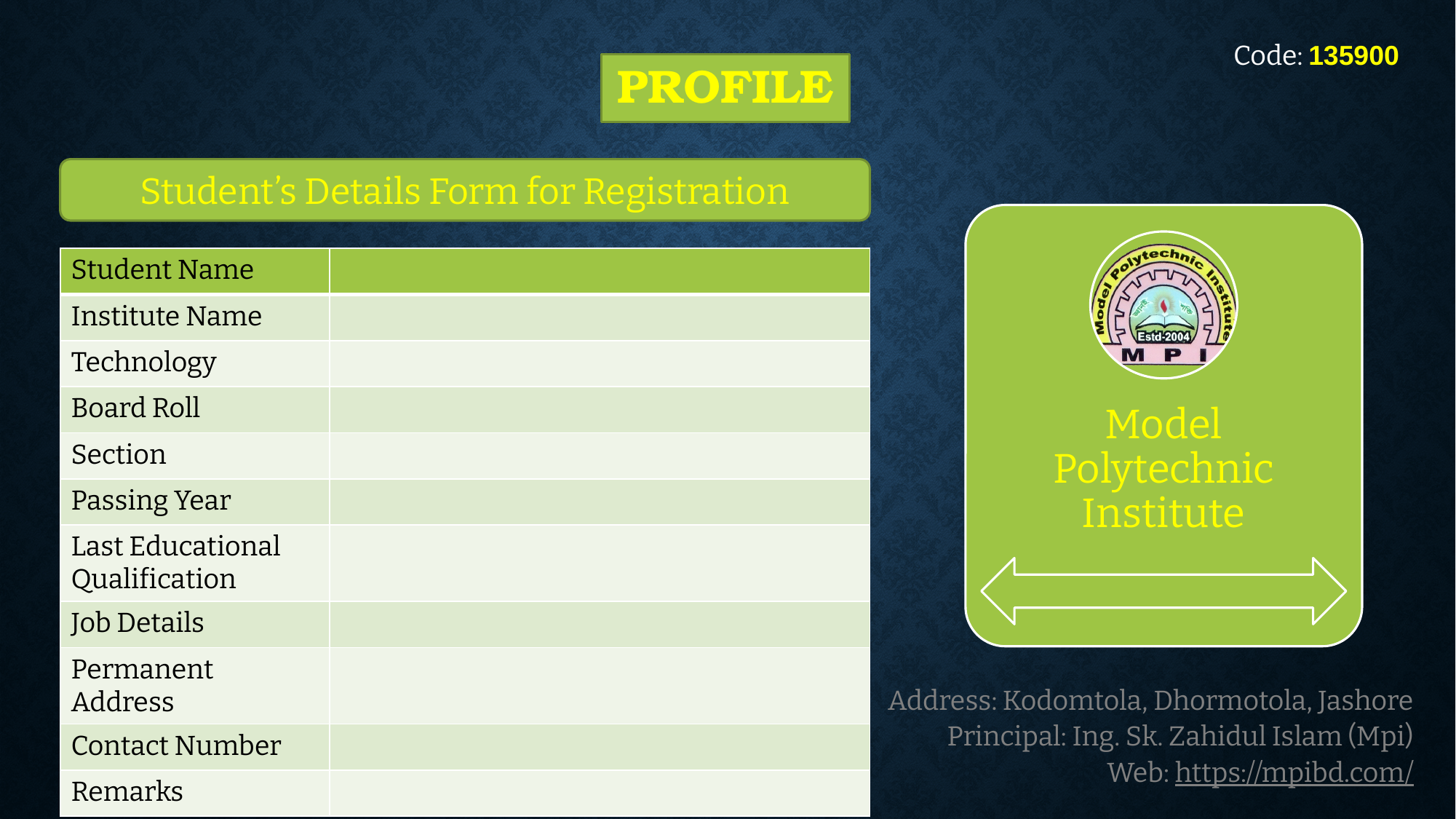

Code: 135900

# Profile
Student’s Details Form for Registration
Model Polytechnic Institute
| Student Name |  |
| --- | --- |
| Institute Name |  |
| Technology |  |
| Board Roll |  |
| Section |  |
| Passing Year |  |
| Last Educational Qualification |  |
| Job Details |  |
| Permanent Address |  |
| Contact Number |  |
| Remarks |  |
Address: Kodomtola, Dhormotola, Jashore
Principal: Ing. Sk. Zahidul Islam (Mpi)
Web: https://mpibd.com/